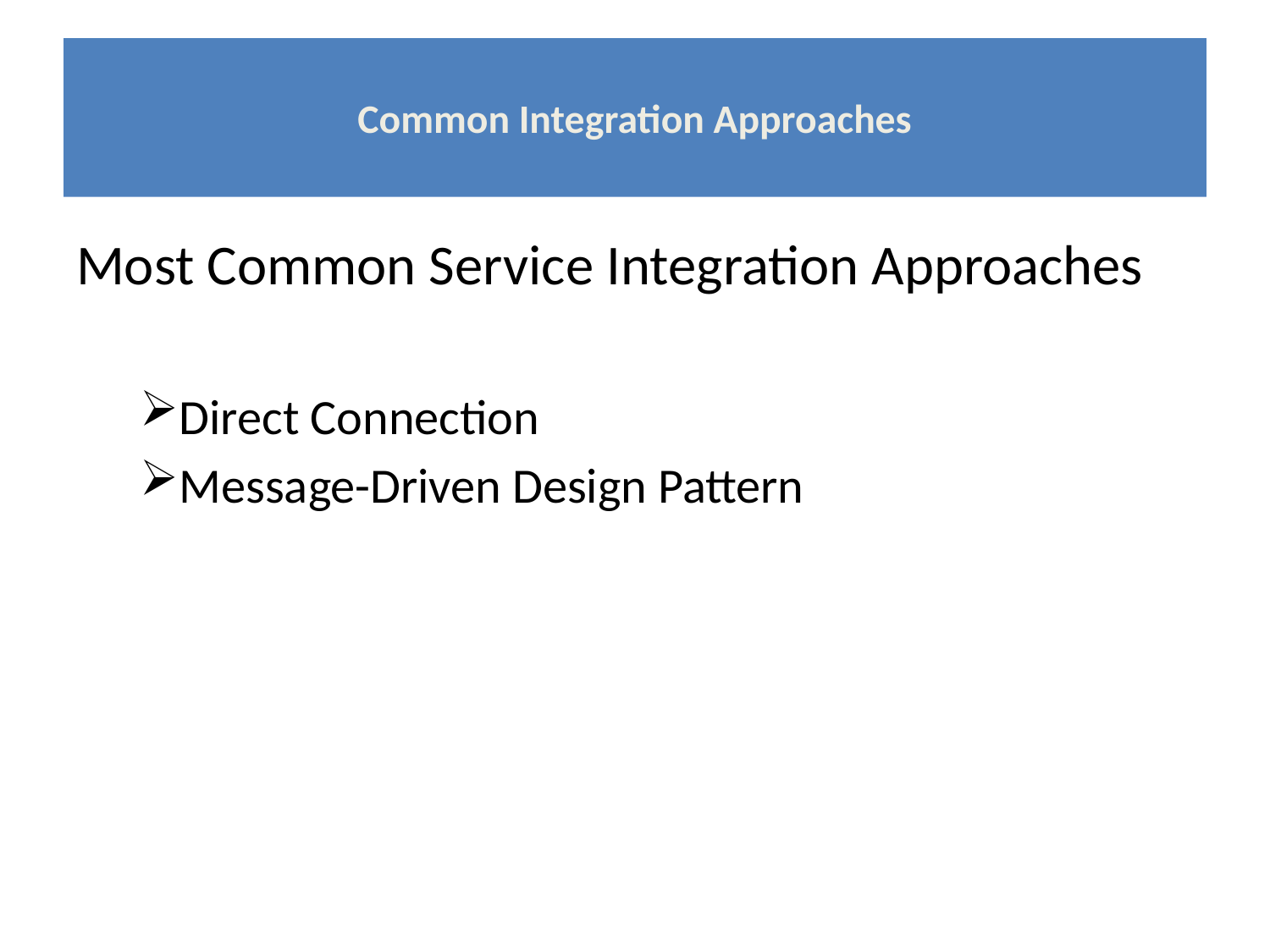

# Common Integration Approaches
Most Common Service Integration Approaches

Direct Connection
Message-Driven Design Pattern